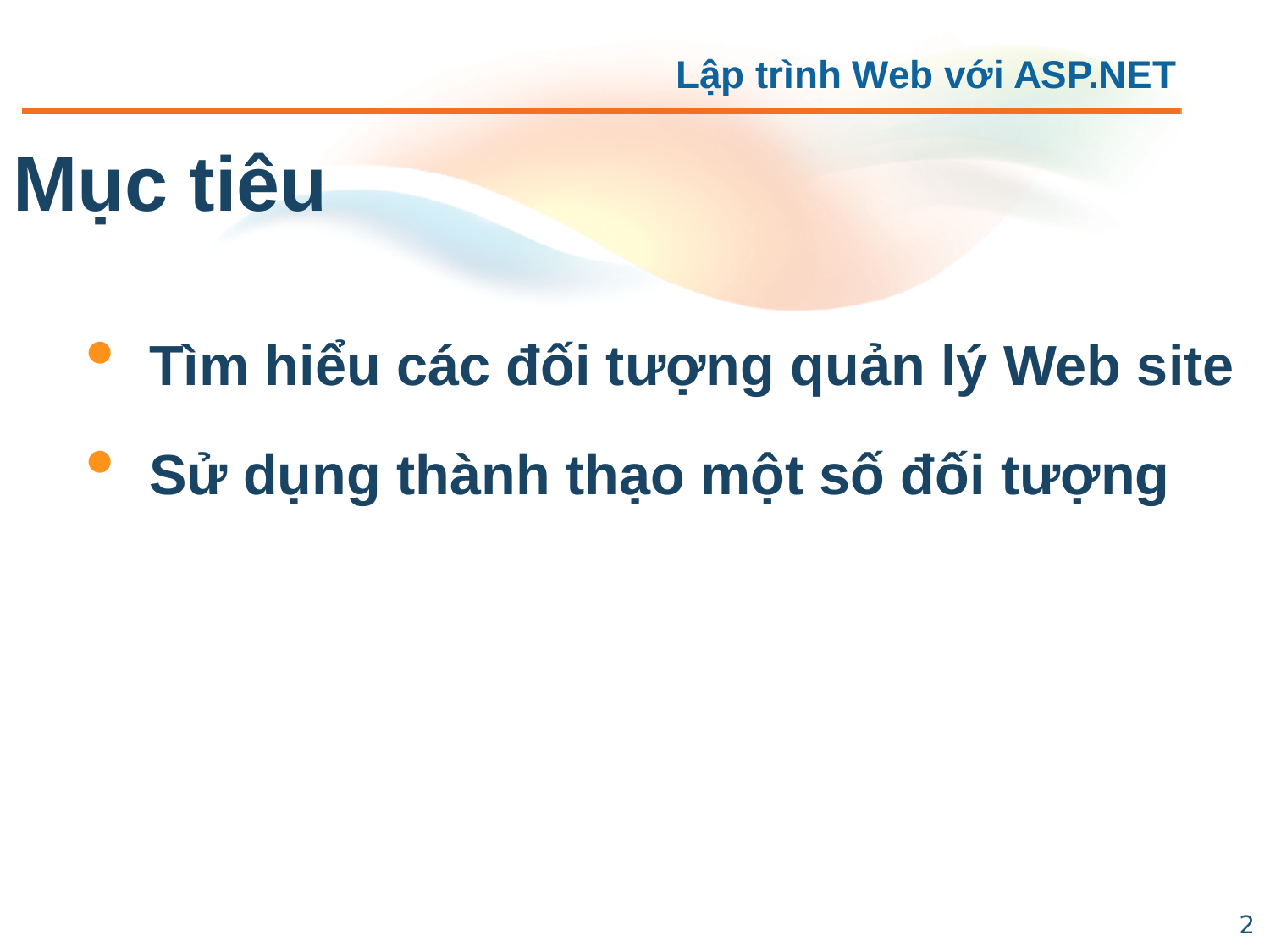

Mục tiêu
Tìm hiểu các đối tượng quản lý Web site
Sử dụng thành thạo một số đối tượng